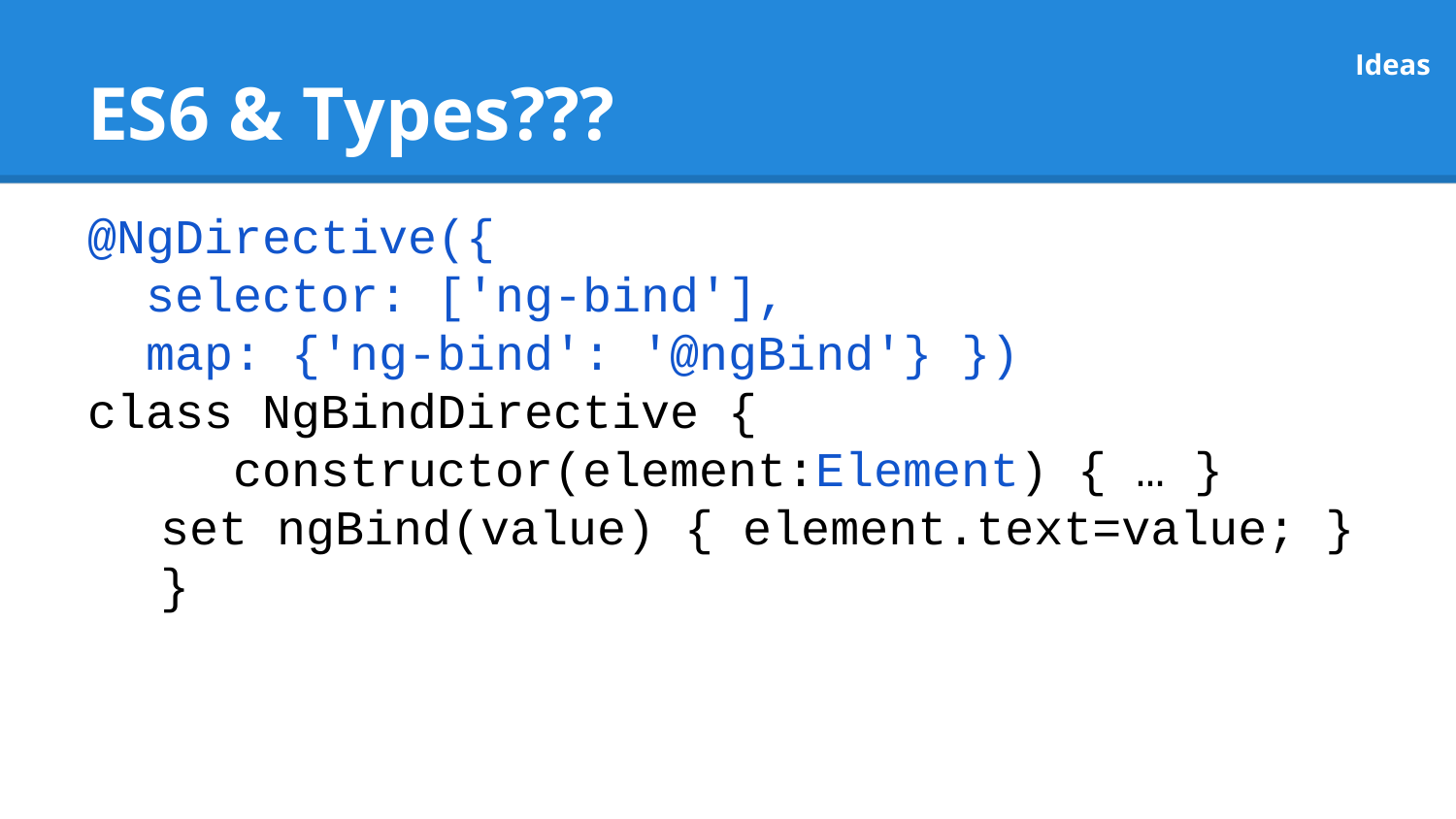

# ES6 & Types???
Ideas
@NgDirective({
  selector: ['ng-bind'],
  map: {'ng-bind': '@ngBind'} })
class NgBindDirective {
	constructor(element:Element) { … }
set ngBind(value) { element.text=value; }
}